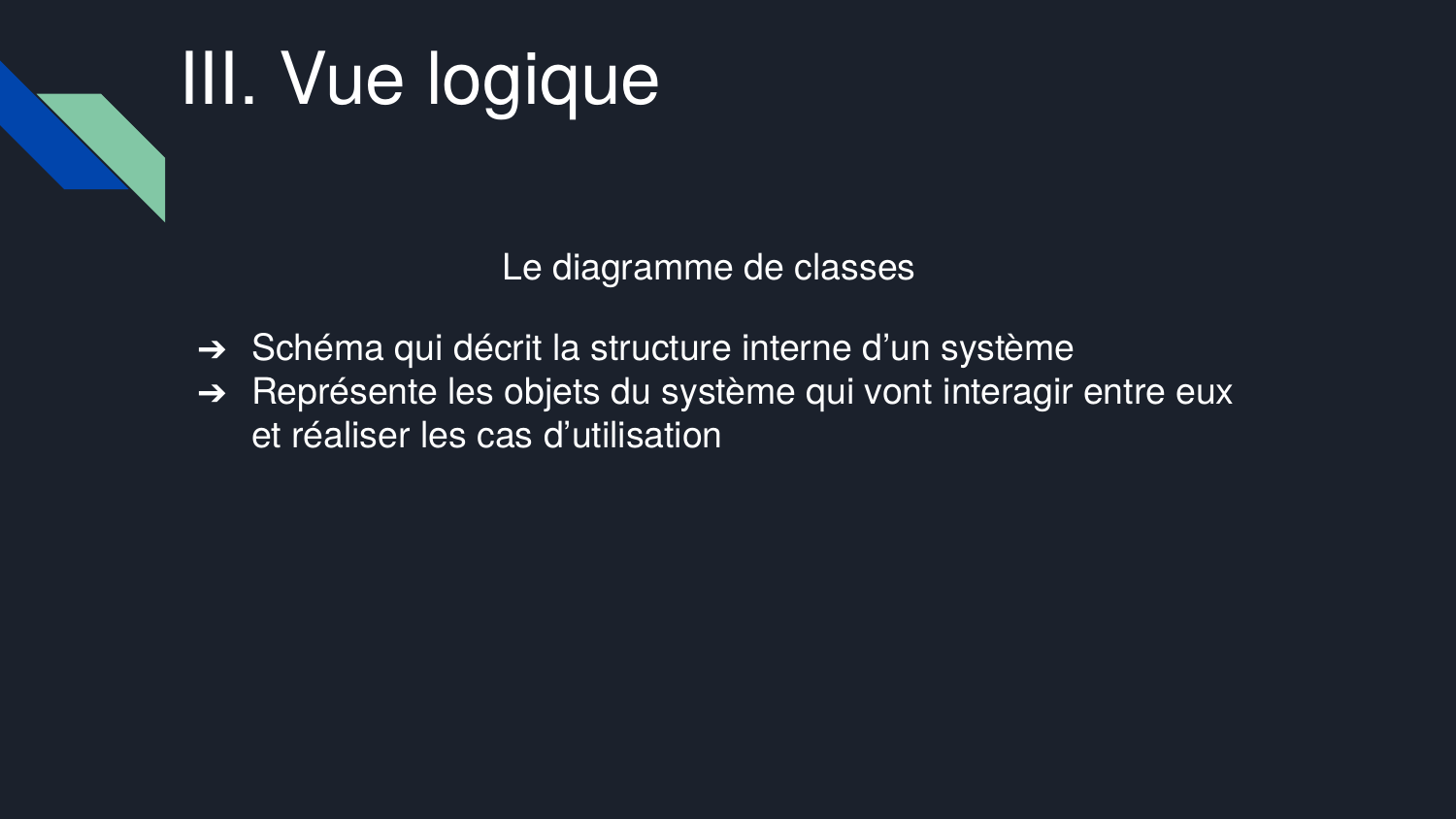

III. Vue logique
Le diagramme de classes
Schéma qui décrit la structure interne d’un système
Représente les objets du système qui vont interagir entre eux et réaliser les cas d’utilisation